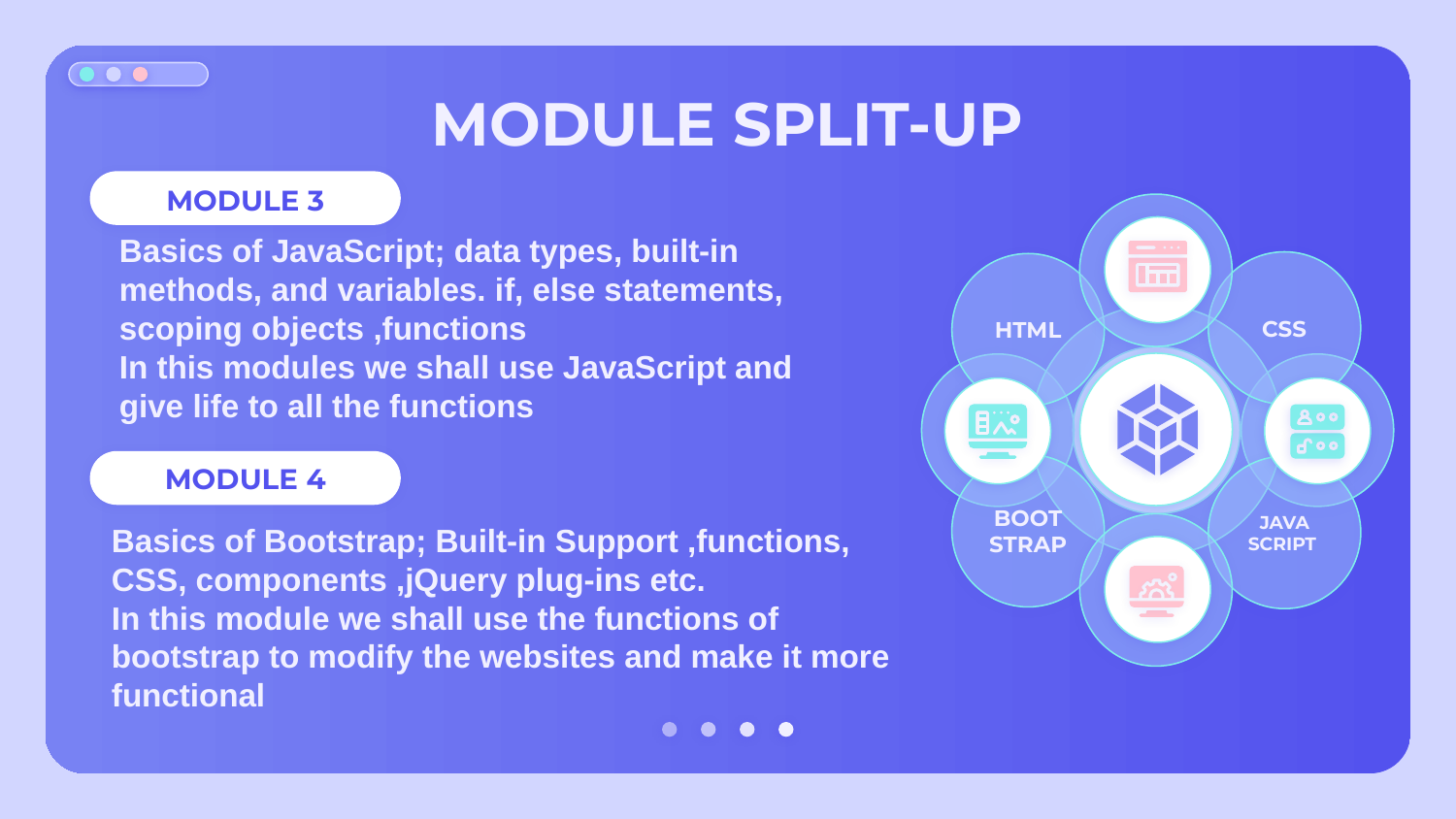

# MODULE SPLIT-UP

MODULE 3

CSS
HTML

BOOTSTRAP
JAVA SCRIPT

Basics of JavaScript; data types, built-in methods, and variables. if, else statements, scoping objects ,functions
In this modules we shall use JavaScript and give life to all the functions

MODULE 4
Basics of Bootstrap; Built-in Support ,functions, CSS, components ,jQuery plug-ins etc.
In this module we shall use the functions of bootstrap to modify the websites and make it more functional